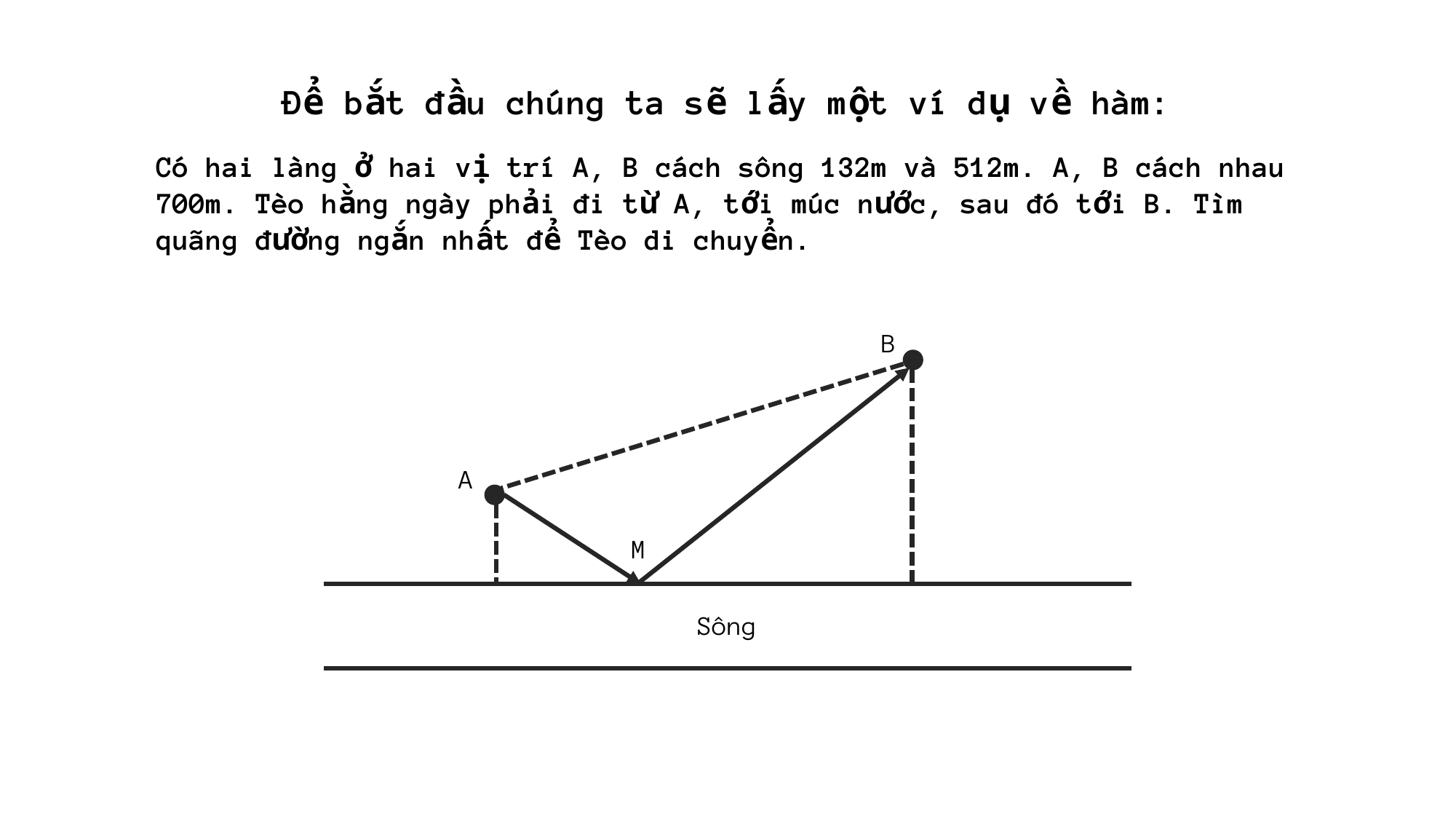

Để bắt đầu chúng ta sẽ lấy một ví dụ về hàm:
Có hai làng ở hai vị trí A, B cách sông 132m và 512m. A, B cách nhau 700m. Tèo hằng ngày phải đi từ A, tới múc nước, sau đó tới B. Tìm quãng đường ngắn nhất để Tèo di chuyển.
B

A

Sông
M